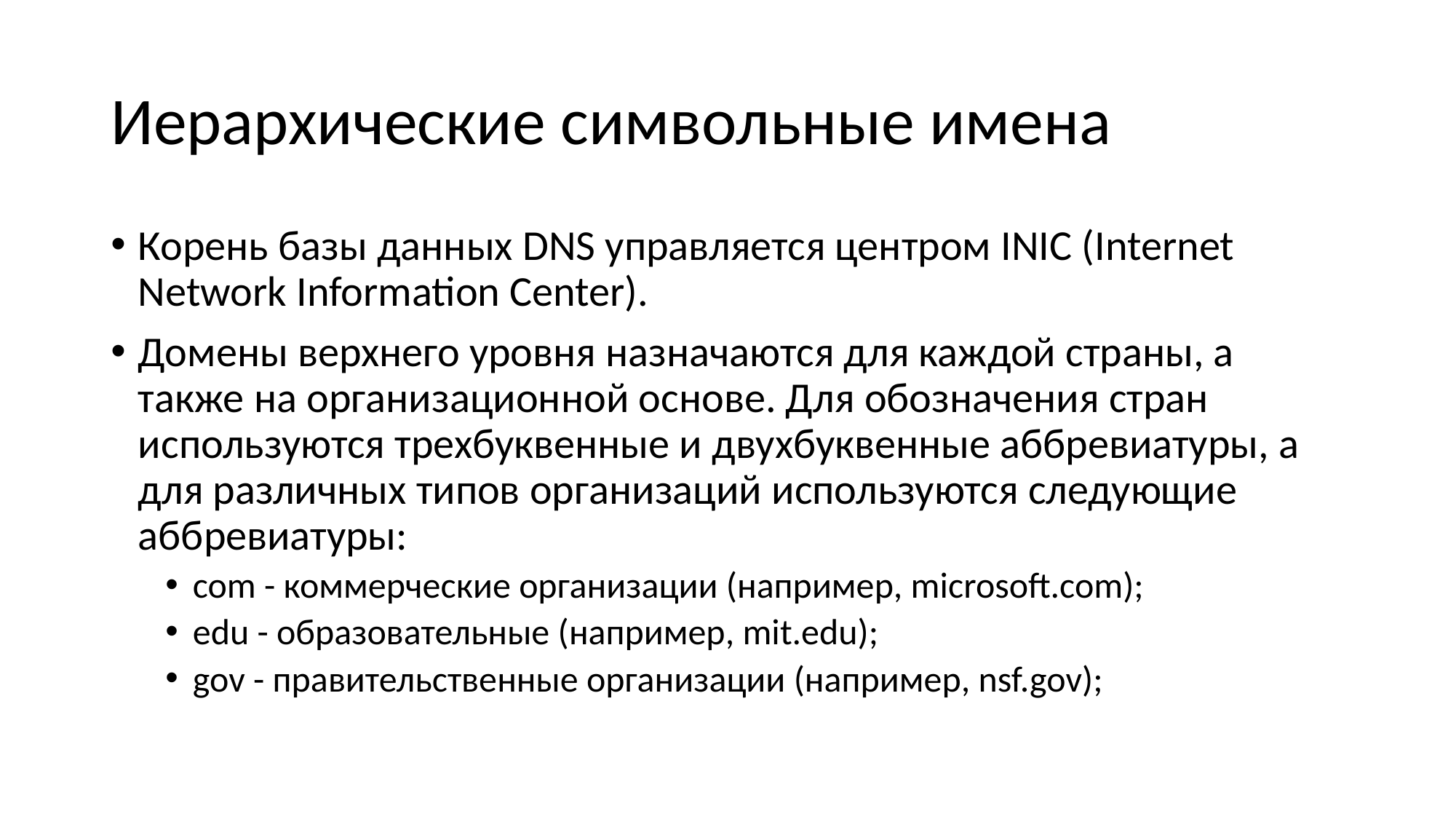

# Иерархические символьные имена
Корень базы данных DNS управляется центром INIC (Internet Network Information Center).
Домены верхнего уровня назначаются для каждой страны, а также на организационной основе. Для обозначения стран используются трехбуквенные и двухбуквенные аббревиатуры, а для различных типов организаций используются следующие аббревиатуры:
com - коммерческие организации (например, microsoft.com);
edu - образовательные (например, mit.edu);
gov - правительственные организации (например, nsf.gov);